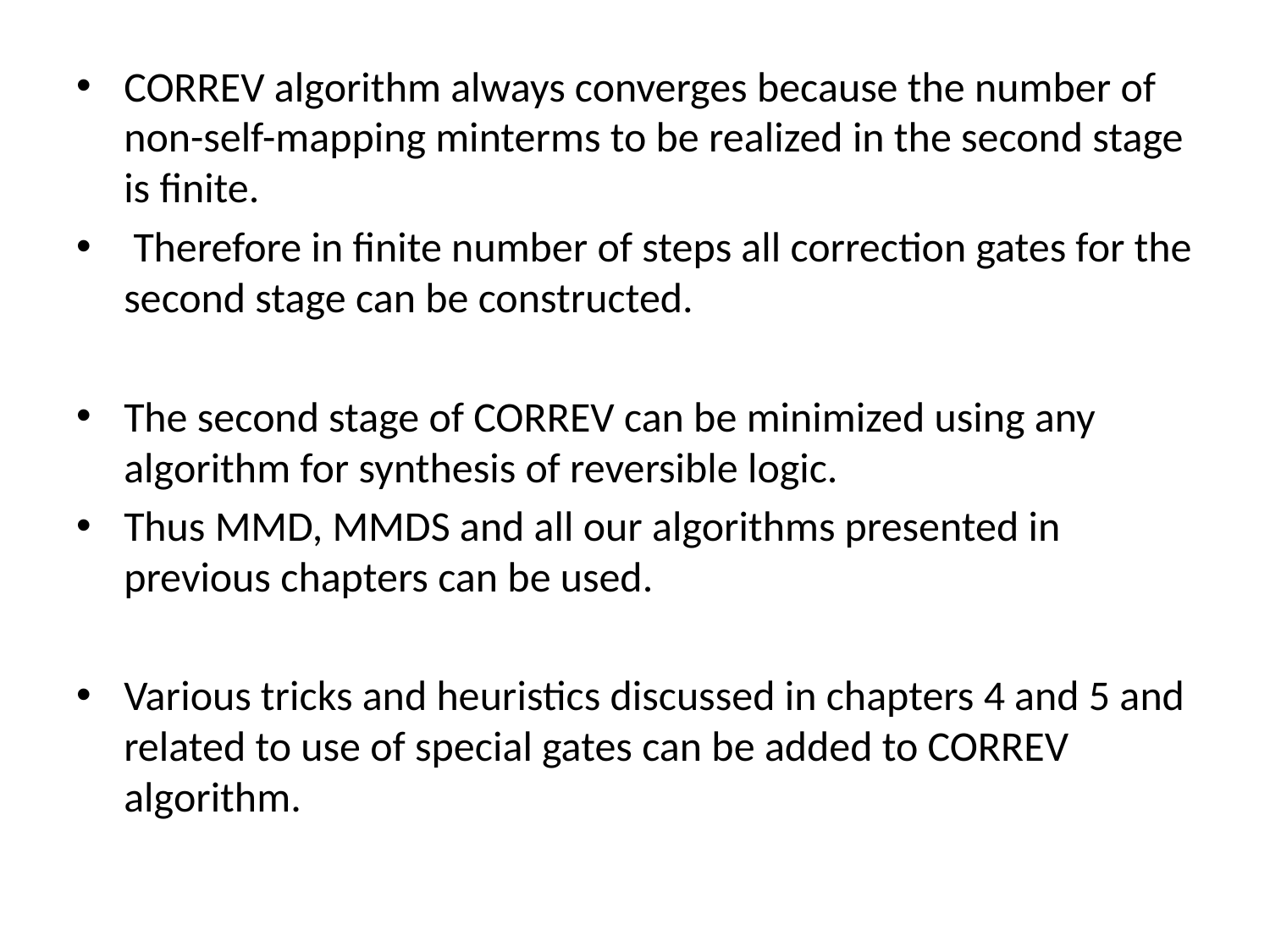

CORREV algorithm always converges because the number of non-self-mapping minterms to be realized in the second stage is finite.
 Therefore in finite number of steps all correction gates for the second stage can be constructed.

The second stage of CORREV can be minimized using any algorithm for synthesis of reversible logic.
Thus MMD, MMDS and all our algorithms presented in previous chapters can be used.

Various tricks and heuristics discussed in chapters 4 and 5 and related to use of special gates can be added to CORREV algorithm.